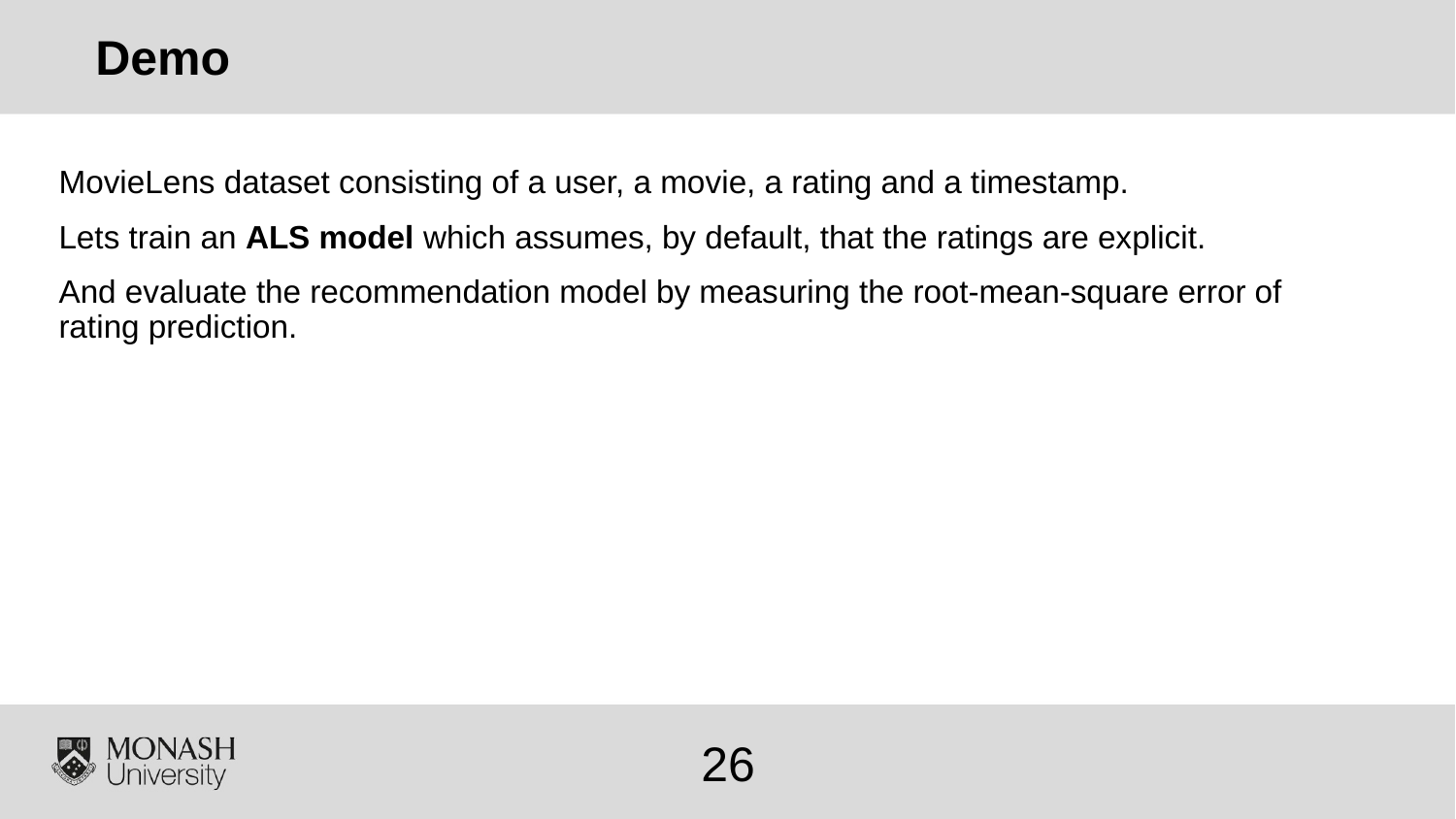

Demo

MovieLens dataset consisting of a user, a movie, a rating and a timestamp.
Lets train an ALS model which assumes, by default, that the ratings are explicit.
And evaluate the recommendation model by measuring the root-mean-square error of rating prediction.